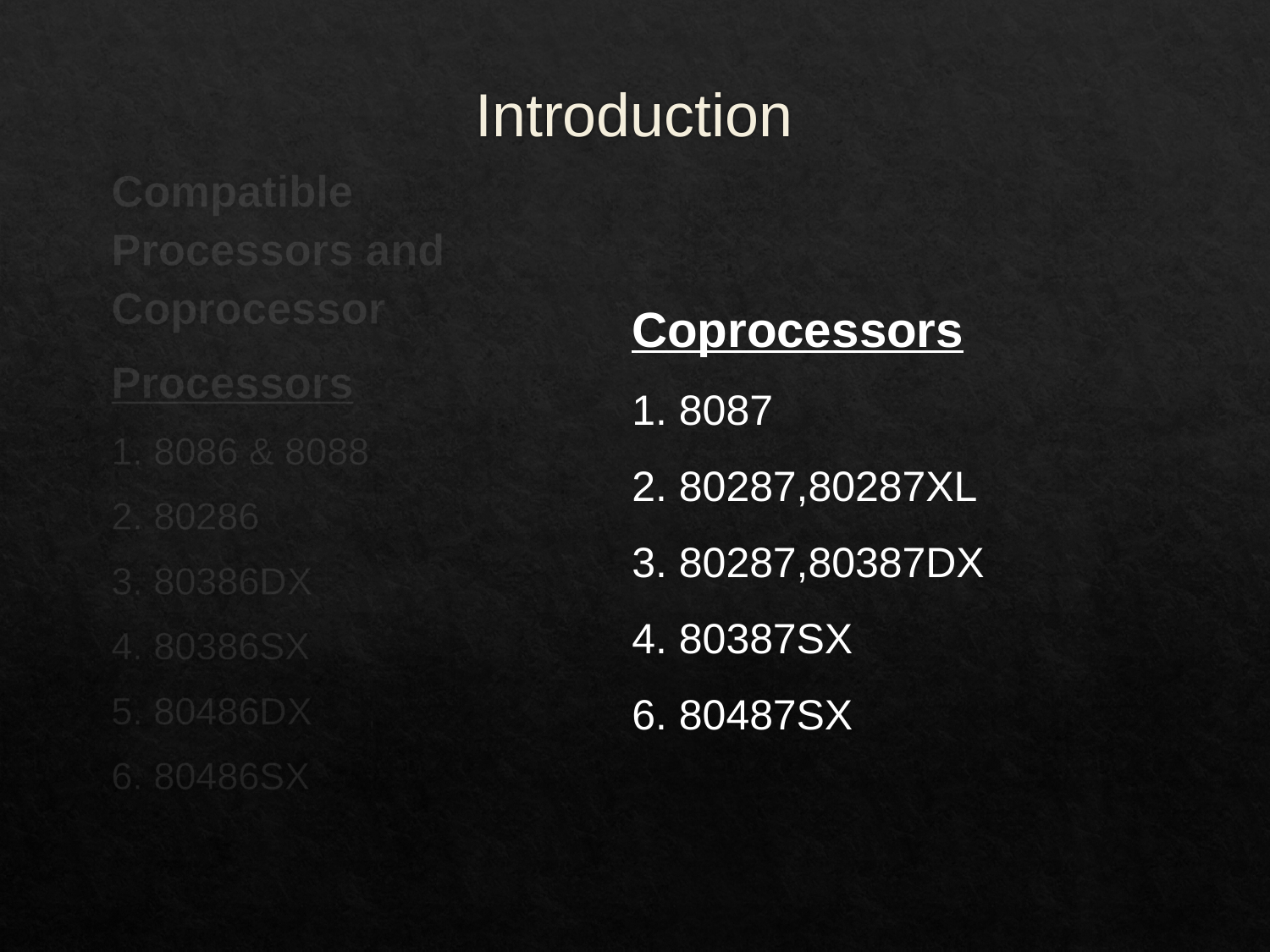

# Introduction
Compatible Processors and Coprocessor
Processors
1. 8086 & 8088
2. 80286
3. 80386DX
4. 80386SX
5. 80486DX
6. 80486SX

Coprocessors
1. 8087
2. 80287,80287XL
3. 80287,80387DX
4. 80387SX
6. 80487SX